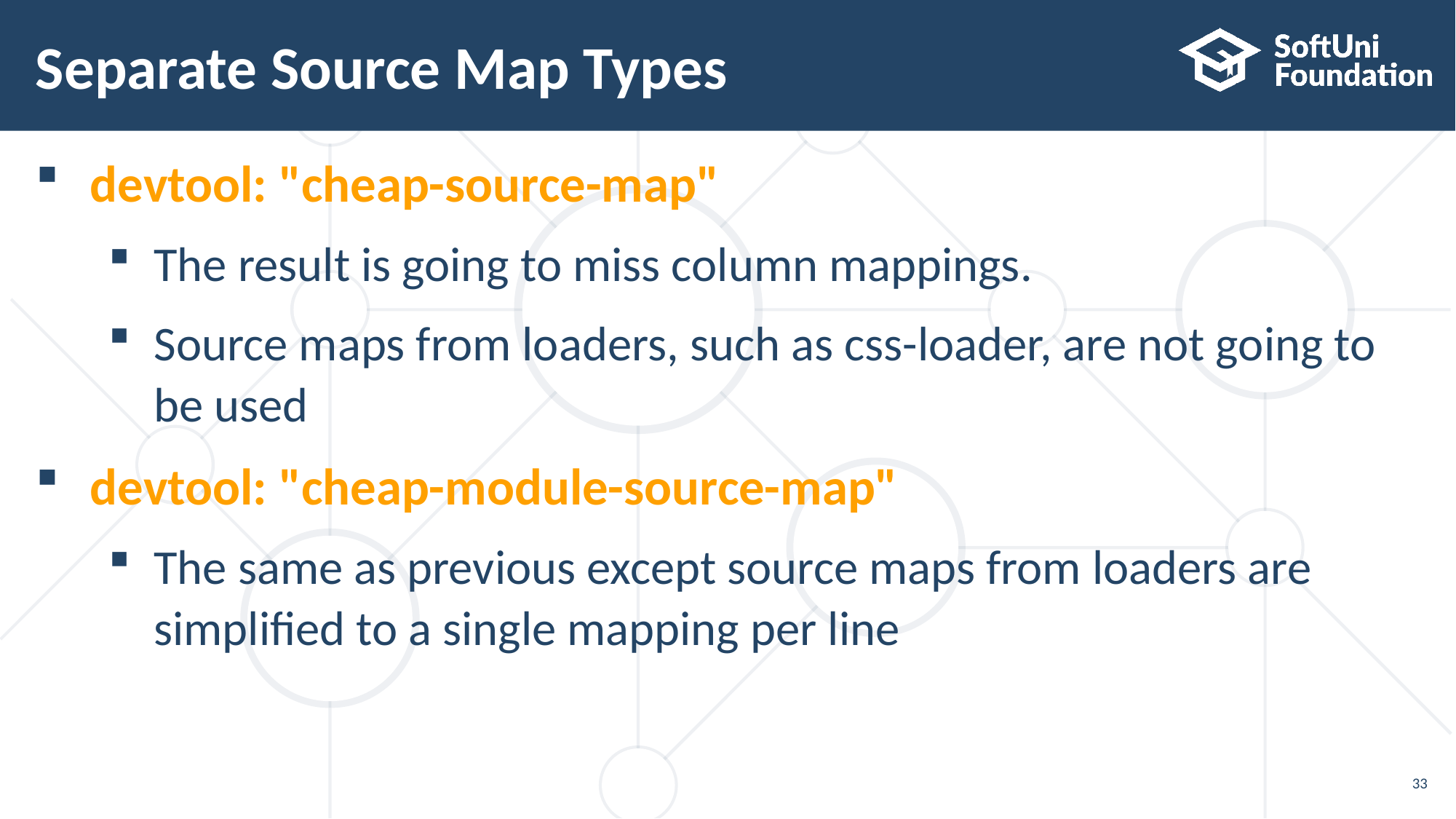

# Separate Source Map Types
devtool: "cheap-source-map"
The result is going to miss column mappings.
Source maps from loaders, such as css-loader, are not going to
be used
devtool: "cheap-module-source-map"
The same as previous except source maps from loaders are
simplified to a single mapping per line
33